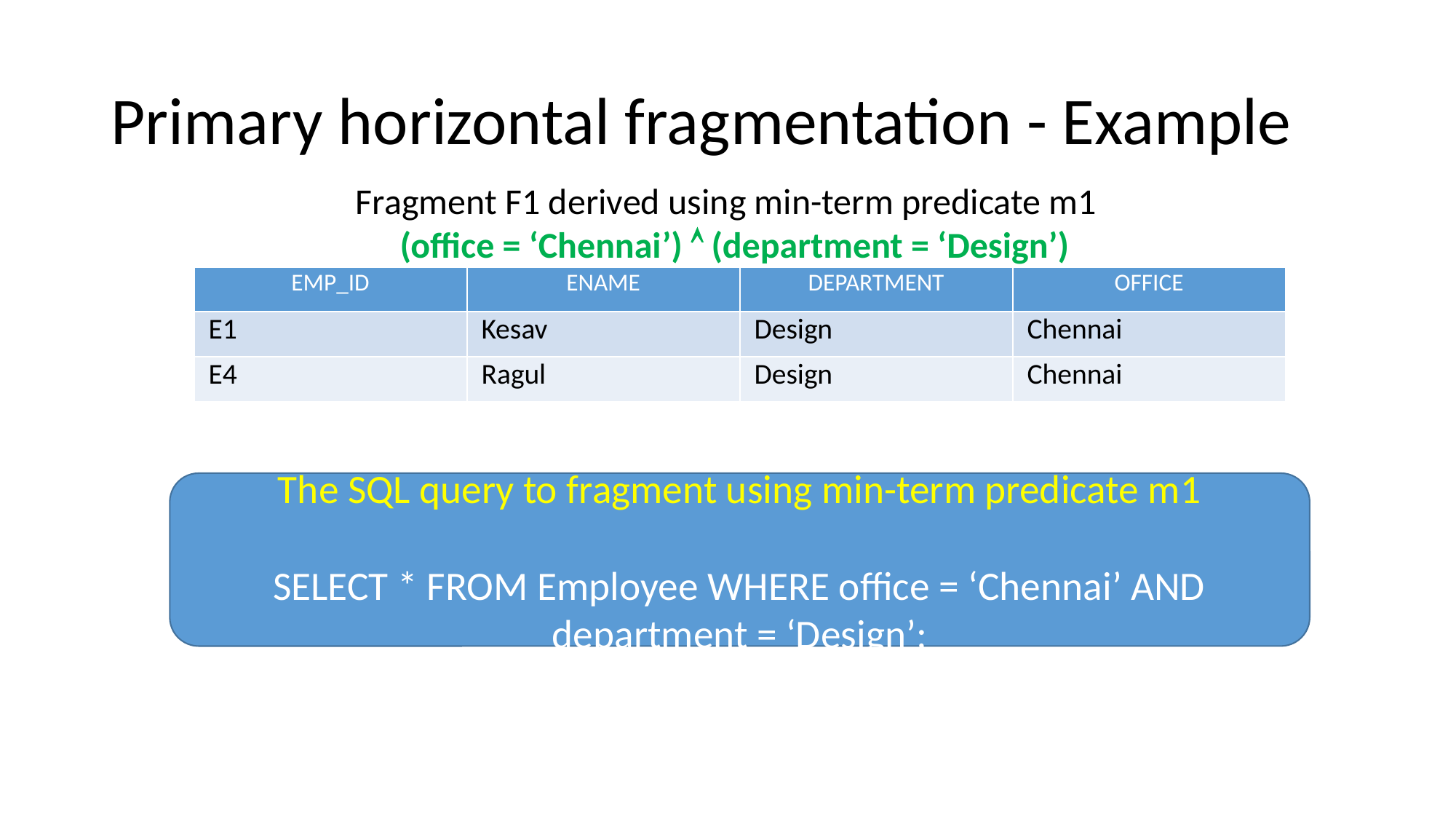

# Primary horizontal fragmentation - Example
Fragment F1 derived using min-term predicate m1
 (office = ‘Chennai’) ∧ (department = ‘Design’)
| EMP\_ID | ENAME | DEPARTMENT | OFFICE |
| --- | --- | --- | --- |
| E1 | Kesav | Design | Chennai |
| E4 | Ragul | Design | Chennai |
The SQL query to fragment using min-term predicate m1

SELECT * FROM Employee WHERE office = ‘Chennai’ AND department = ‘Design’;